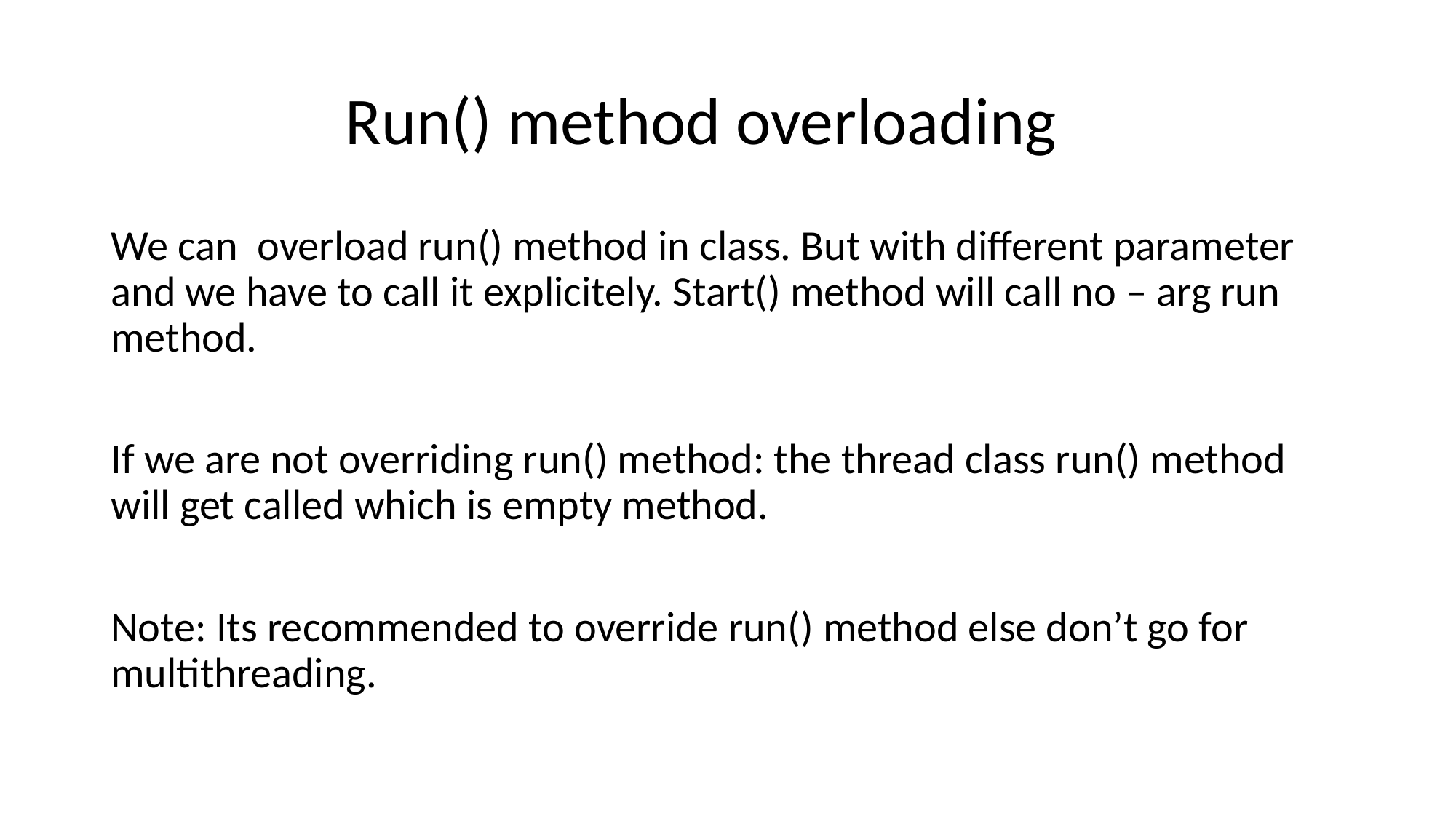

# Run() method overloading
We can  overload run() method in class. But with different parameter and we have to call it explicitely. Start() method will call no – arg run method.

If we are not overriding run() method: the thread class run() method will get called which is empty method.

Note: Its recommended to override run() method else don’t go for multithreading.